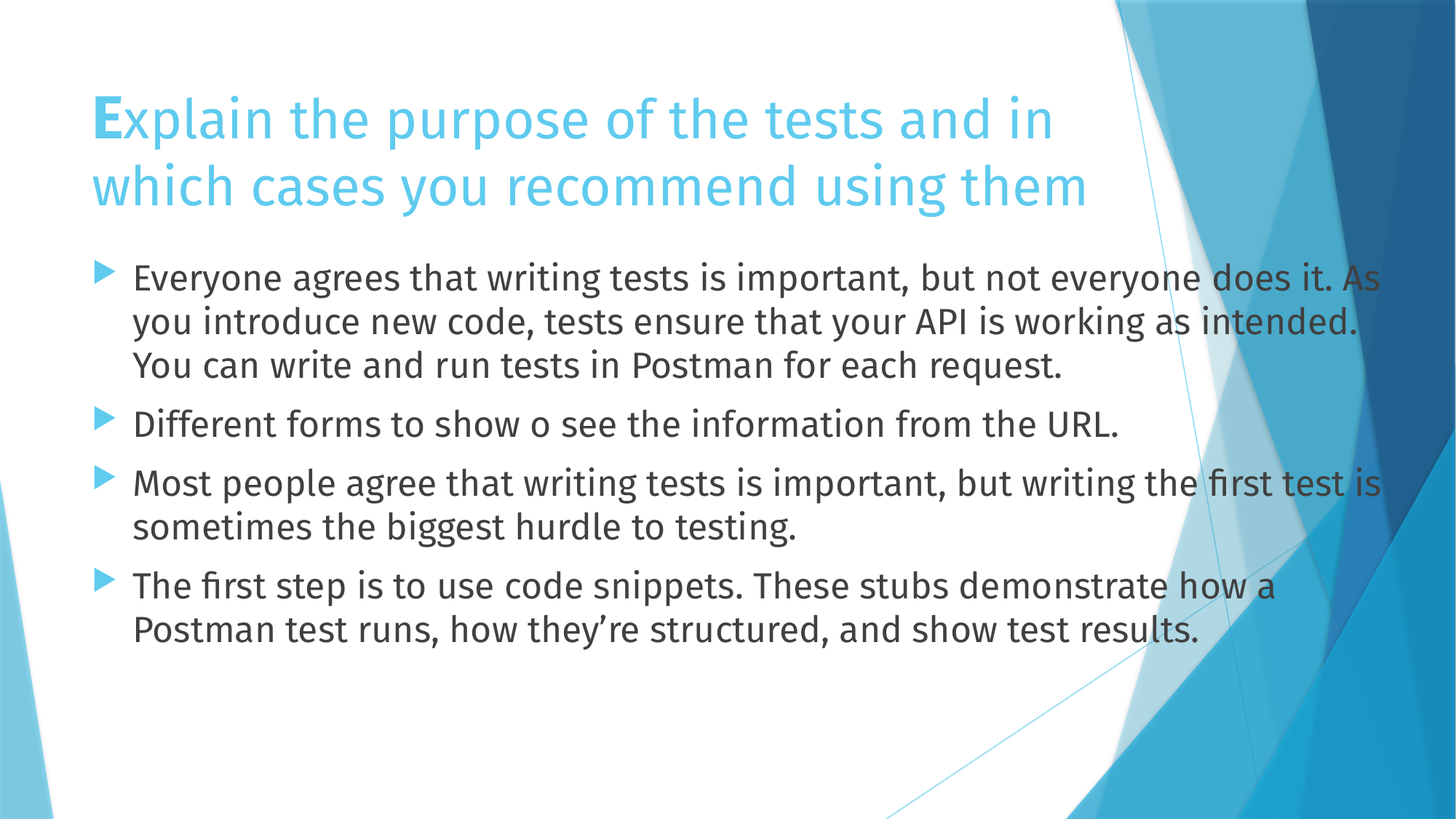

# Explain the purpose of the tests and in which cases you recommend using them
Everyone agrees that writing tests is important, but not everyone does it. As you introduce new code, tests ensure that your API is working as intended. You can write and run tests in Postman for each request.
Different forms to show o see the information from the URL.
Most people agree that writing tests is important, but writing the first test is sometimes the biggest hurdle to testing.
The first step is to use code snippets. These stubs demonstrate how a Postman test runs, how they’re structured, and show test results.